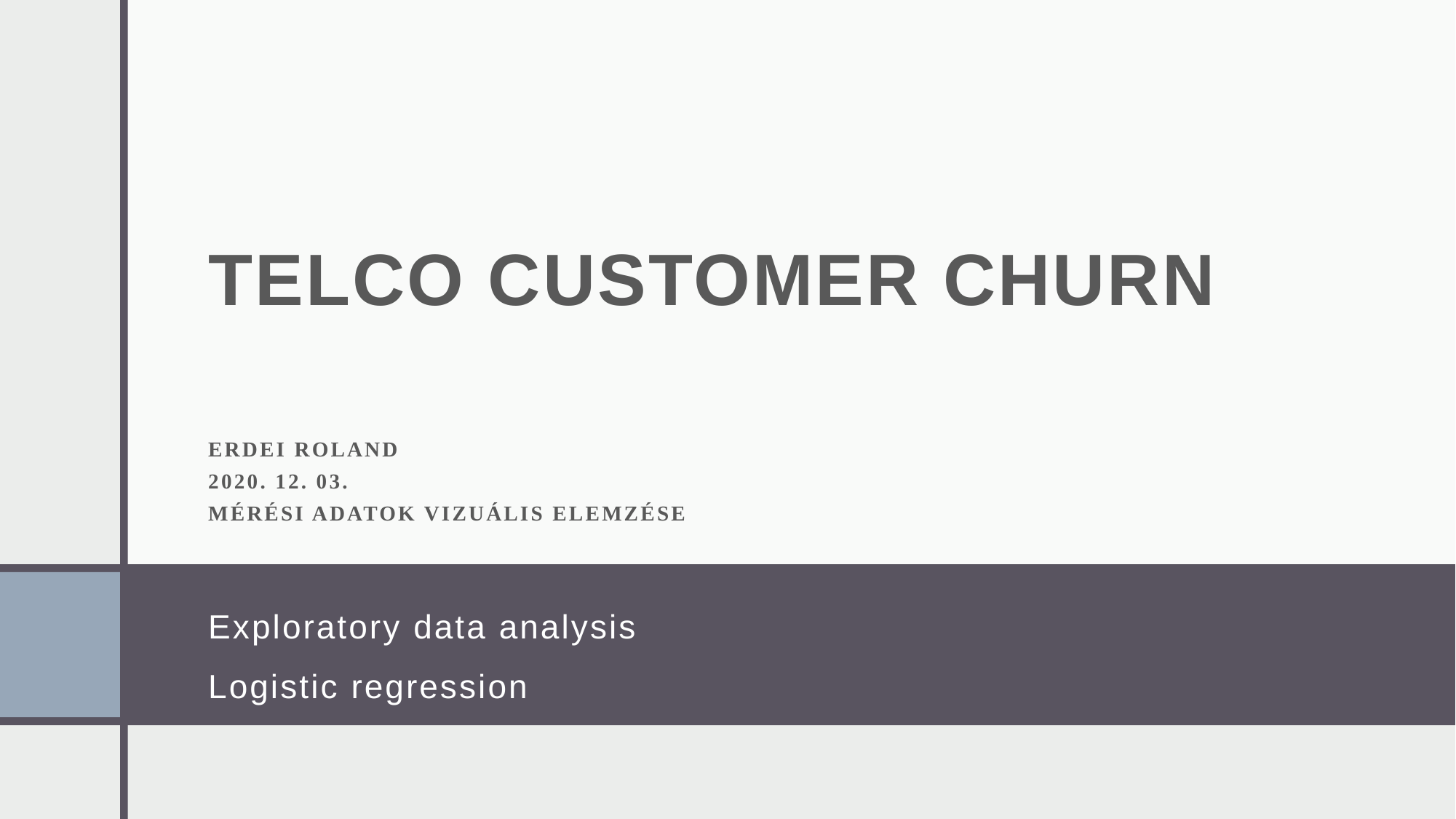

# Telco Customer Churn Erdei Roland 2020. 12. 03. Mérési adatok vizuális elemzése

Exploratory data analysis
Logistic regression